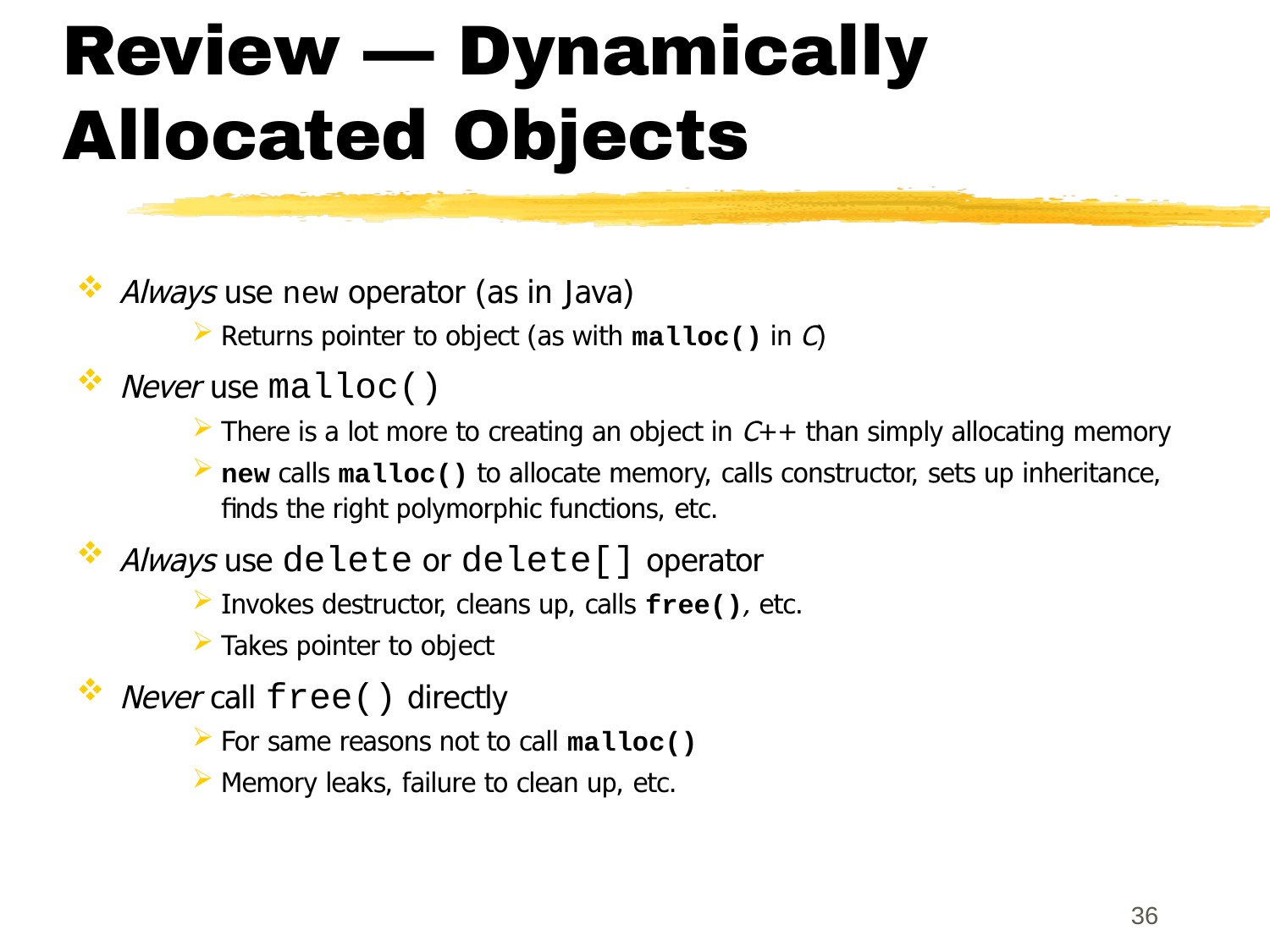

# Review — Dynamically Allocated Objects
Always use new operator (as in Java)
Returns pointer to object (as with malloc() in C)
Never use malloc()
There is a lot more to creating an object in C++ than simply allocating memory
new calls malloc() to allocate memory, calls constructor, sets up inheritance, finds the right polymorphic functions, etc.
Always use delete or delete[] operator
Invokes destructor, cleans up, calls free(), etc.
Takes pointer to object
Never call free() directly
For same reasons not to call malloc()
Memory leaks, failure to clean up, etc.
36